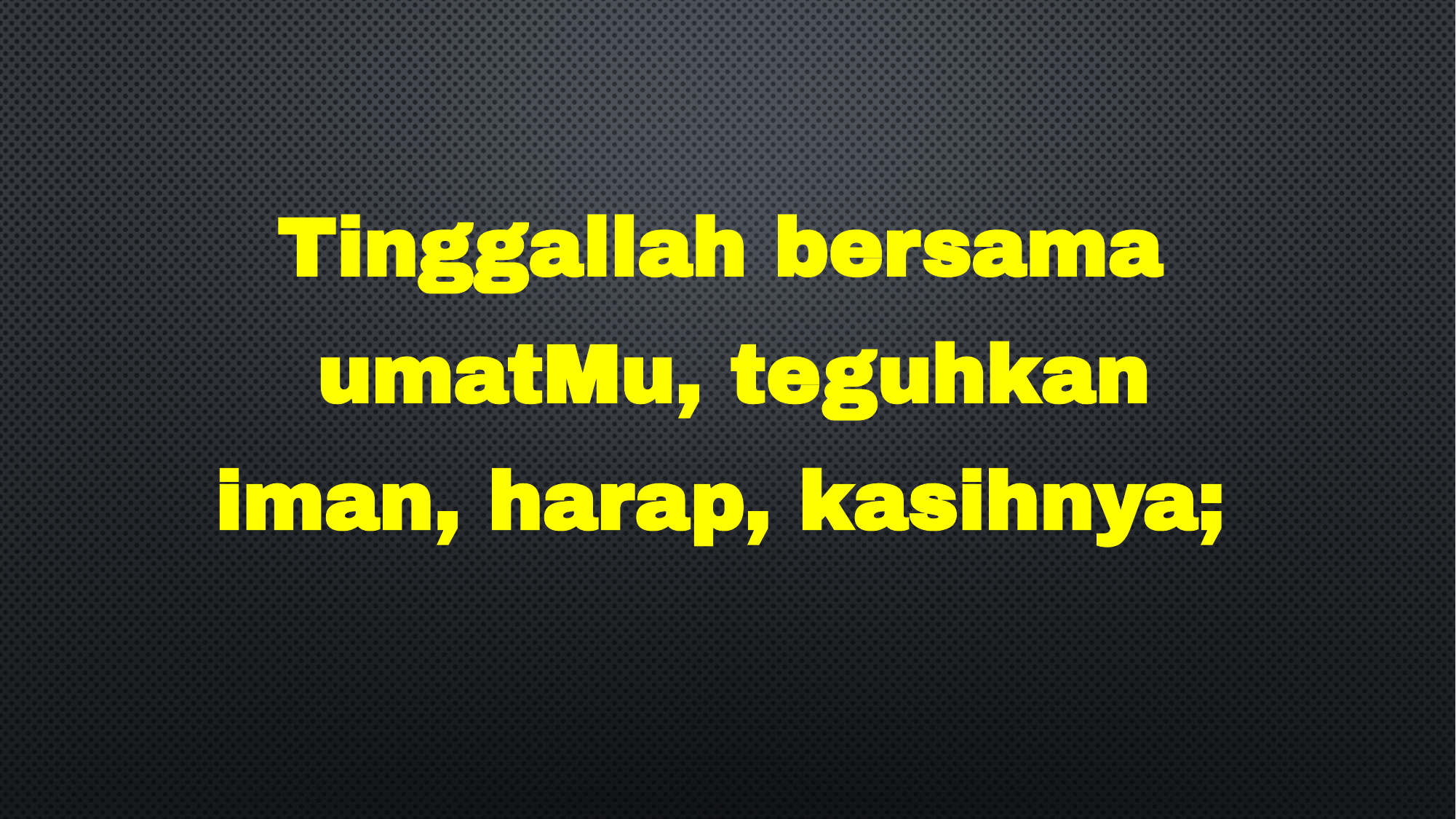

Tinggallah bersama
umatMu, teguhkan
iman, harap, kasihnya;